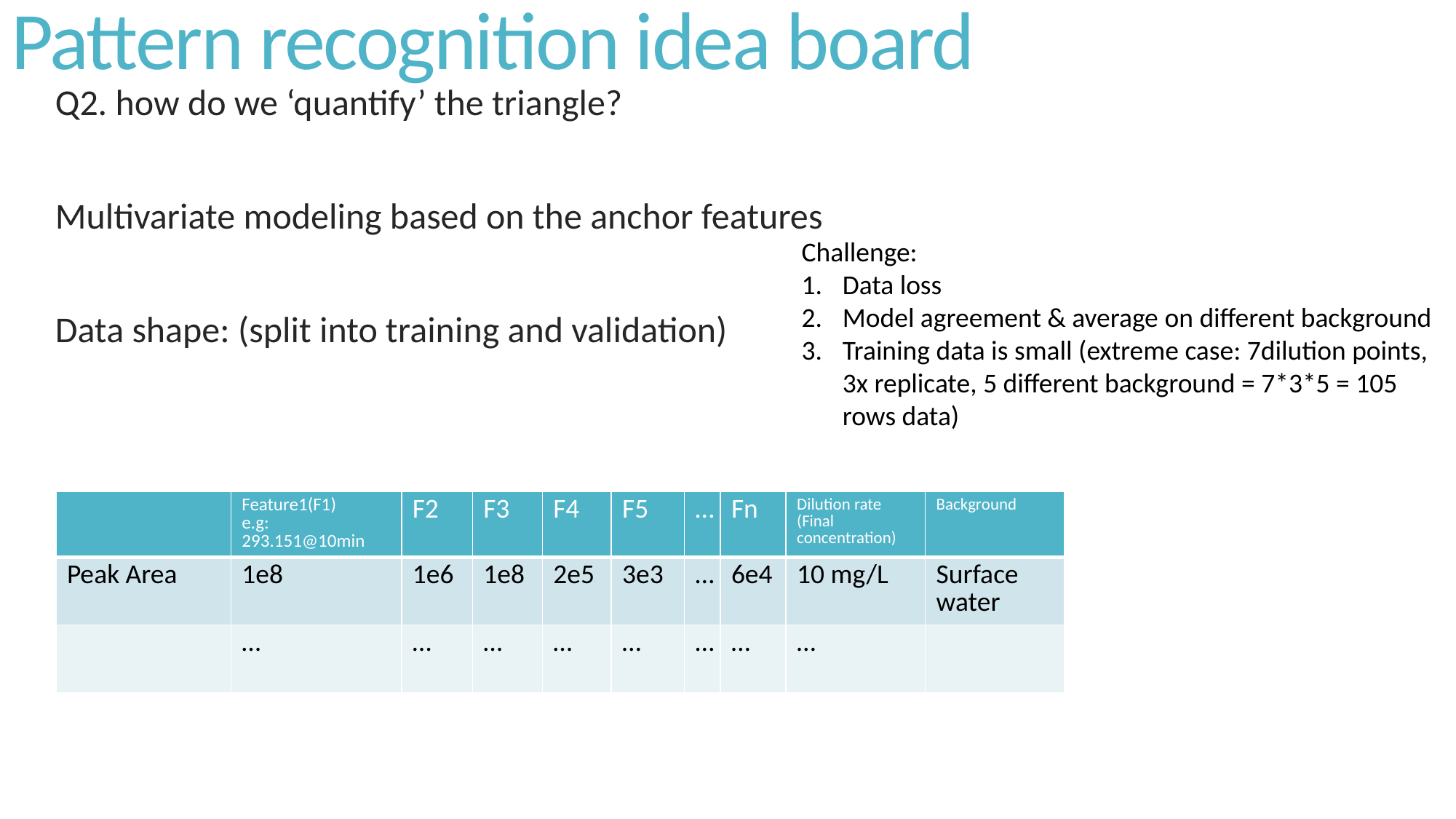

# Pattern recognition idea board
Q2. how do we ‘quantify’ the triangle?

Multivariate modeling based on the anchor features

Data shape: (split into training and validation)

Challenge:
Data loss
Model agreement & average on different background
Training data is small (extreme case: 7dilution points, 3x replicate, 5 different background = 7*3*5 = 105 rows data)
|  | Feature1(F1) e.g: 293.151@10min | F2 | F3 | F4 | F5 | … | Fn | Dilution rate (Final concentration) | Background |
| --- | --- | --- | --- | --- | --- | --- | --- | --- | --- |
| Peak Area | 1e8 | 1e6 | 1e8 | 2e5 | 3e3 | … | 6e4 | 10 mg/L | Surface water |
|  | … | … | … | … | … | … | … | … |  |